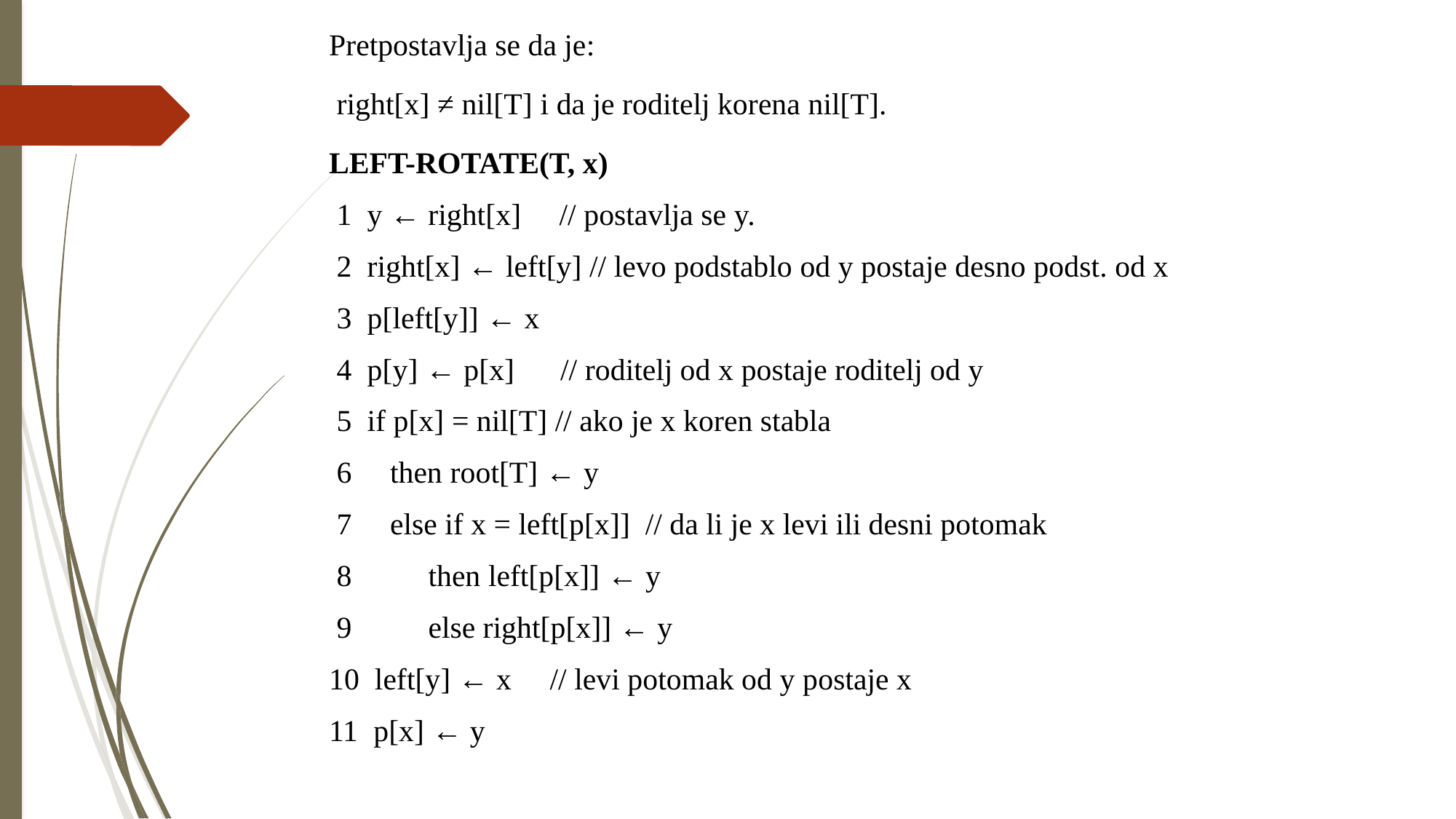

Pretpostavlja se da je:
 right[x] ≠ nil[T] i da je roditelj korena nil[T].
LEFT-ROTATE(T, x)
 1  y ← right[x]     // postavlja se y.
 2  right[x] ← left[y] // levo podstablo od y postaje desno podst. od x
 3  p[left[y]] ← x
 4  p[y] ← p[x]      // roditelj od x postaje roditelj od y
 5  if p[x] = nil[T] // ako je x koren stabla
 6     then root[T] ← y
 7     else if x = left[p[x]]  // da li je x levi ili desni potomak
 8          then left[p[x]] ← y
 9          else right[p[x]] ← y
10  left[y] ← x     // levi potomak od y postaje x
11  p[x] ← y